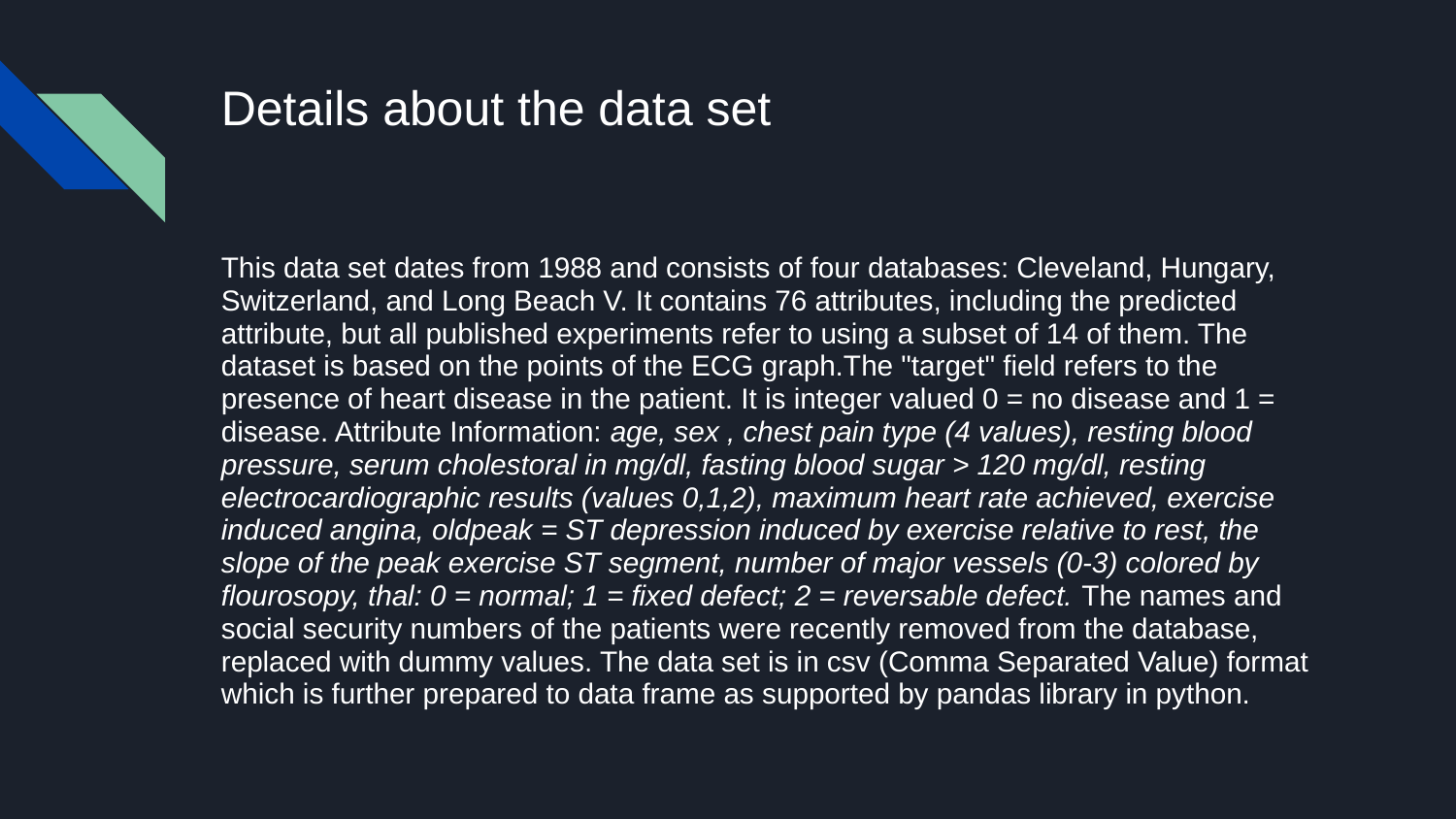

# Details about the data set
This data set dates from 1988 and consists of four databases: Cleveland, Hungary, Switzerland, and Long Beach V. It contains 76 attributes, including the predicted attribute, but all published experiments refer to using a subset of 14 of them. The dataset is based on the points of the ECG graph.The "target" field refers to the presence of heart disease in the patient. It is integer valued 0 = no disease and 1 = disease. Attribute Information: age, sex , chest pain type (4 values), resting blood pressure, serum cholestoral in mg/dl, fasting blood sugar > 120 mg/dl, resting electrocardiographic results (values 0,1,2), maximum heart rate achieved, exercise induced angina, oldpeak = ST depression induced by exercise relative to rest, the slope of the peak exercise ST segment, number of major vessels (0-3) colored by flourosopy, thal: 0 = normal; 1 = fixed defect; 2 = reversable defect. The names and social security numbers of the patients were recently removed from the database, replaced with dummy values. The data set is in csv (Comma Separated Value) format which is further prepared to data frame as supported by pandas library in python.